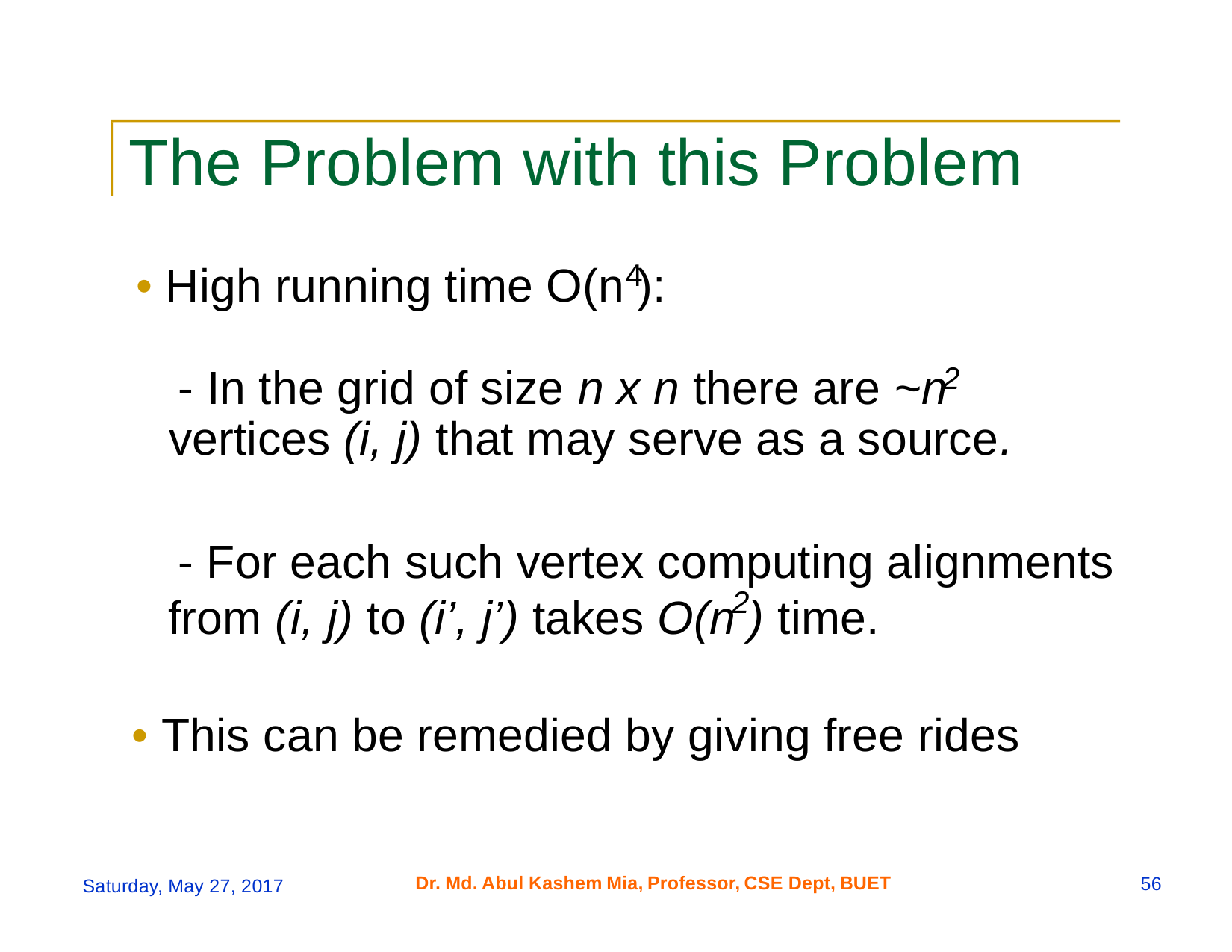

The Problem with this Problem

• High running time O(n ):
4
- In the grid of size n x n there are ~n
2
vertices (i, j) that may serve as a source.
- For each such vertex computing alignments
from (i, j) to (i’, j’) takes O(n ) time.
2
• This can be remedied by giving free rides
Dr.
Md.
Abul
Kashem
Mia,
Professor,
CSE Dept,
BUET
56
Saturday, May 27, 2017